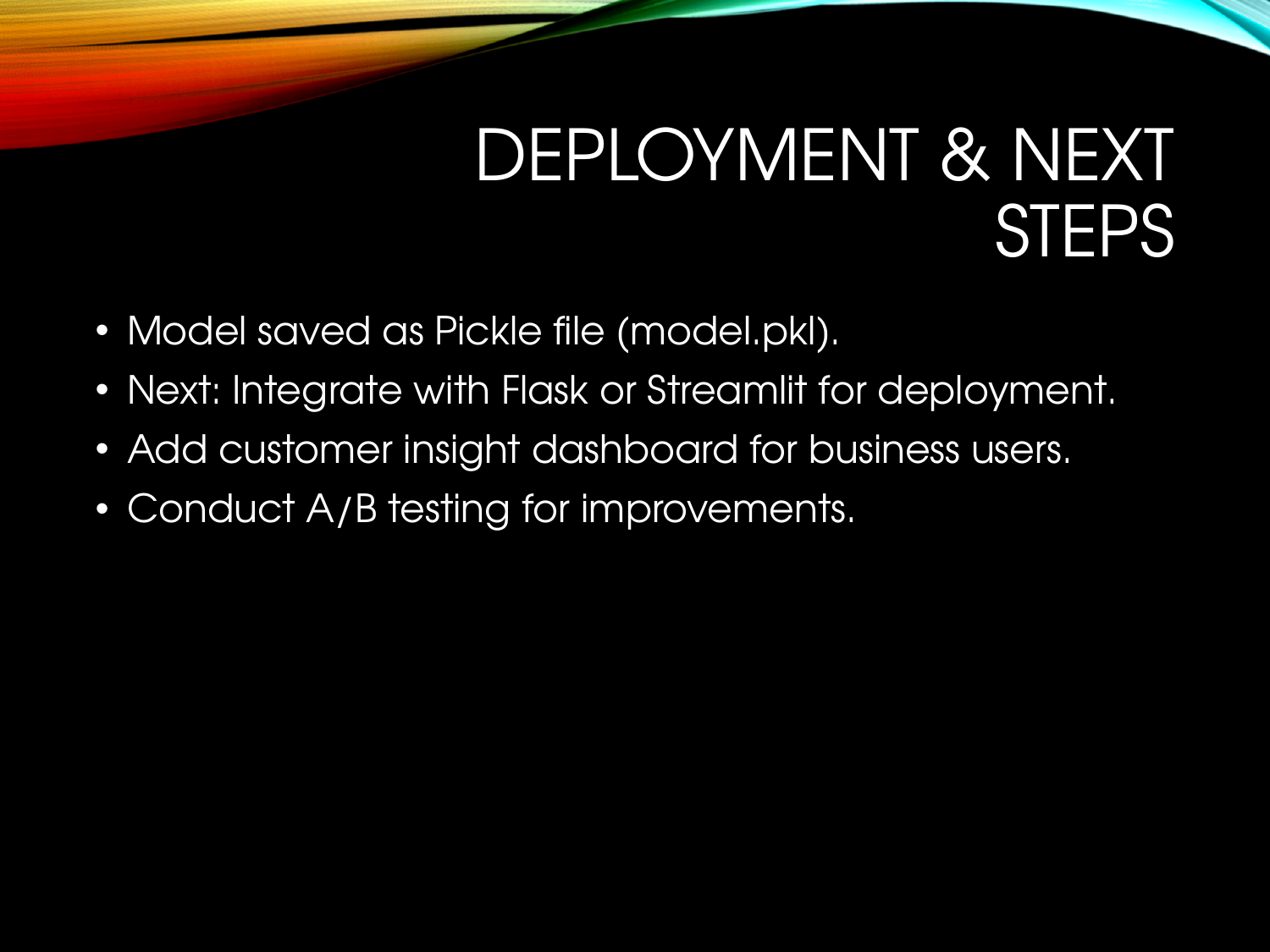

# Deployment & Next Steps
Model saved as Pickle file (model.pkl).
Next: Integrate with Flask or Streamlit for deployment.
Add customer insight dashboard for business users.
Conduct A/B testing for improvements.